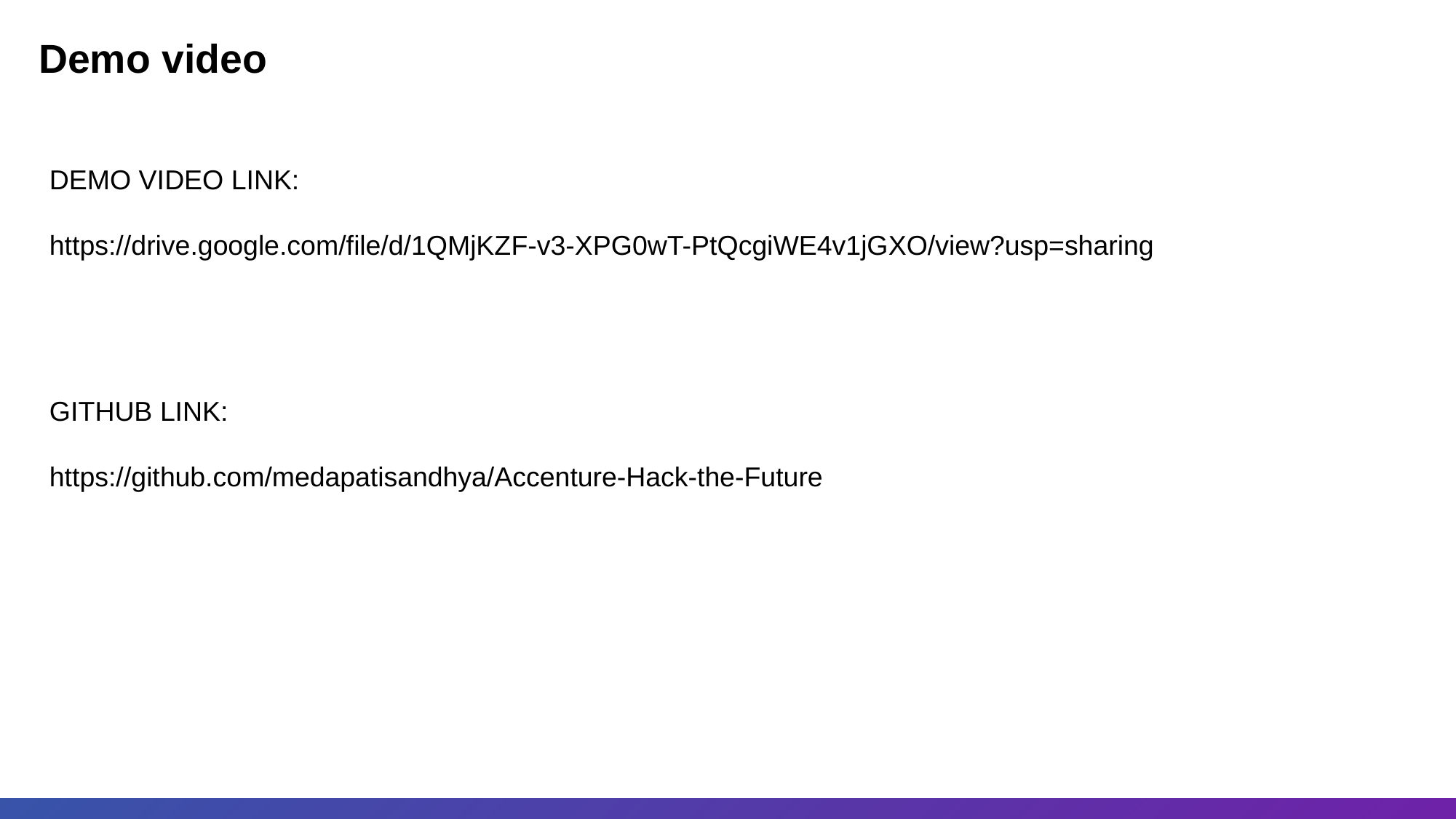

Demo video
DEMO VIDEO LINK:
https://drive.google.com/file/d/1QMjKZF-v3-XPG0wT-PtQcgiWE4v1jGXO/view?usp=sharing
GITHUB LINK:

https://github.com/medapatisandhya/Accenture-Hack-the-Future